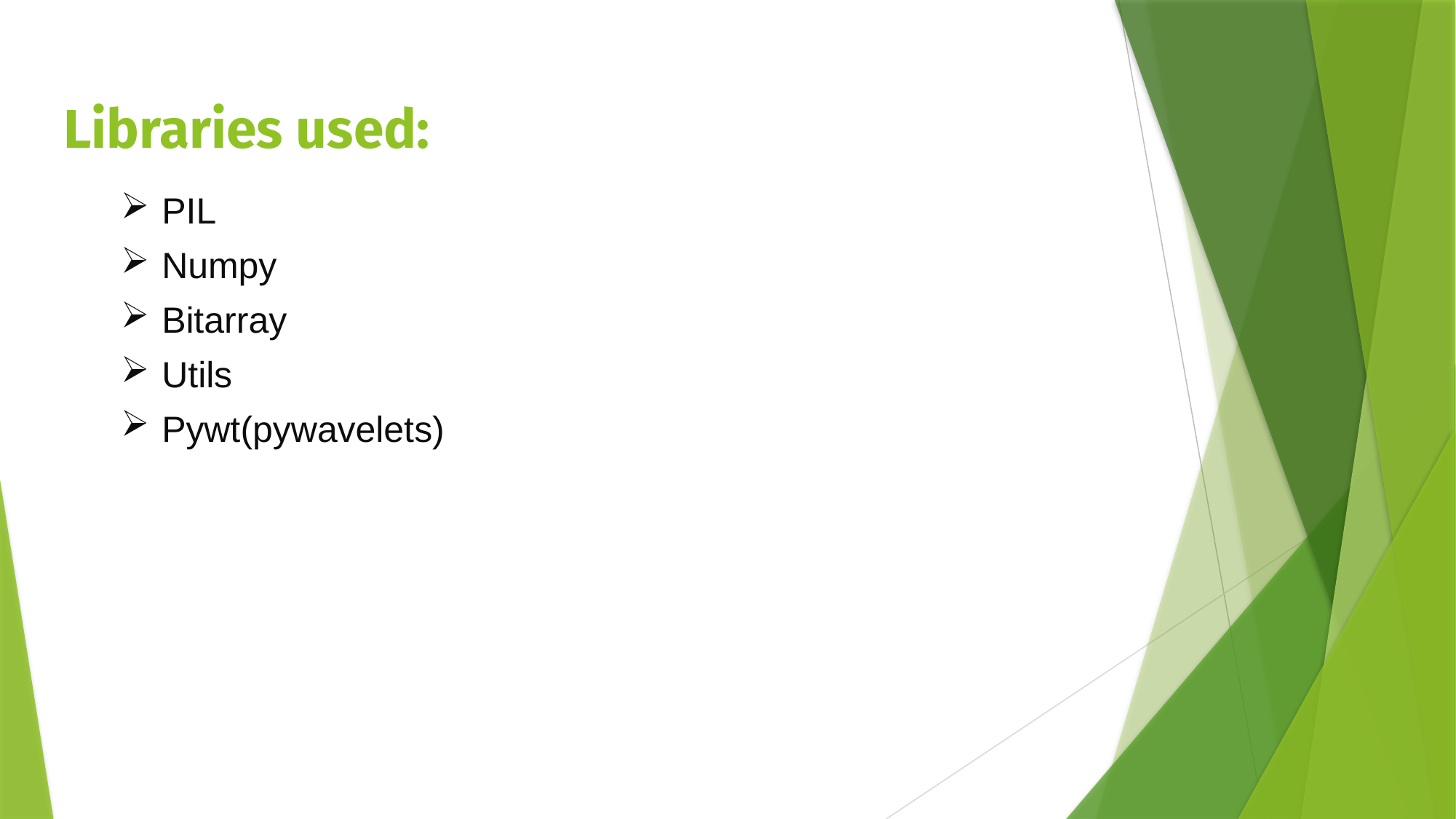

Libraries used:
PIL
Numpy
Bitarray
Utils
Pywt(pywavelets)